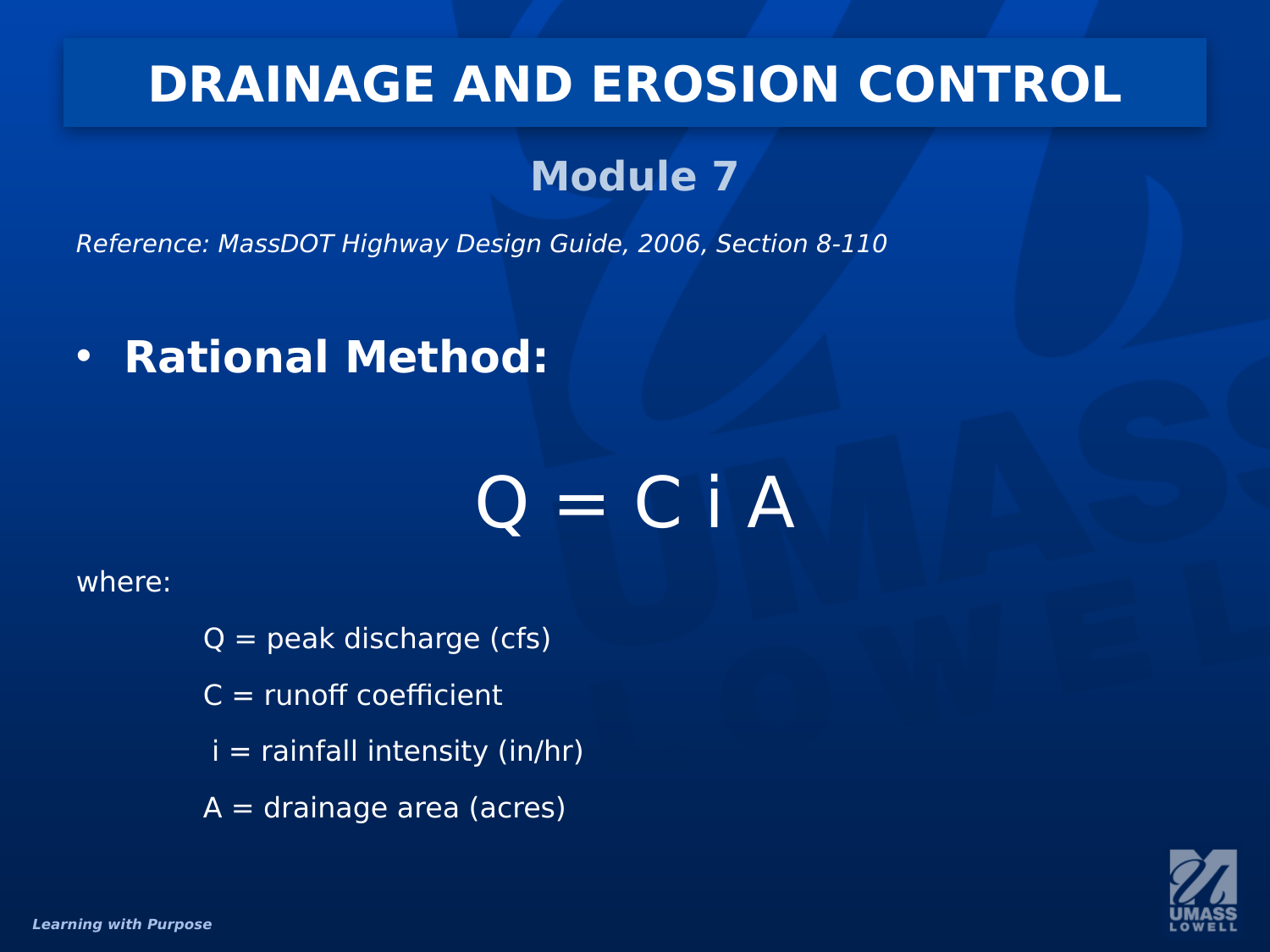

# DRAINAGE AND EROSION CONTROL
Module 7
Reference: MassDOT Highway Design Guide, 2006, Section 8-110

Rational Method:

Q = C i A
where:
	Q = peak discharge (cfs)
	C = runoff coefficient
	 i = rainfall intensity (in/hr)
	A = drainage area (acres)